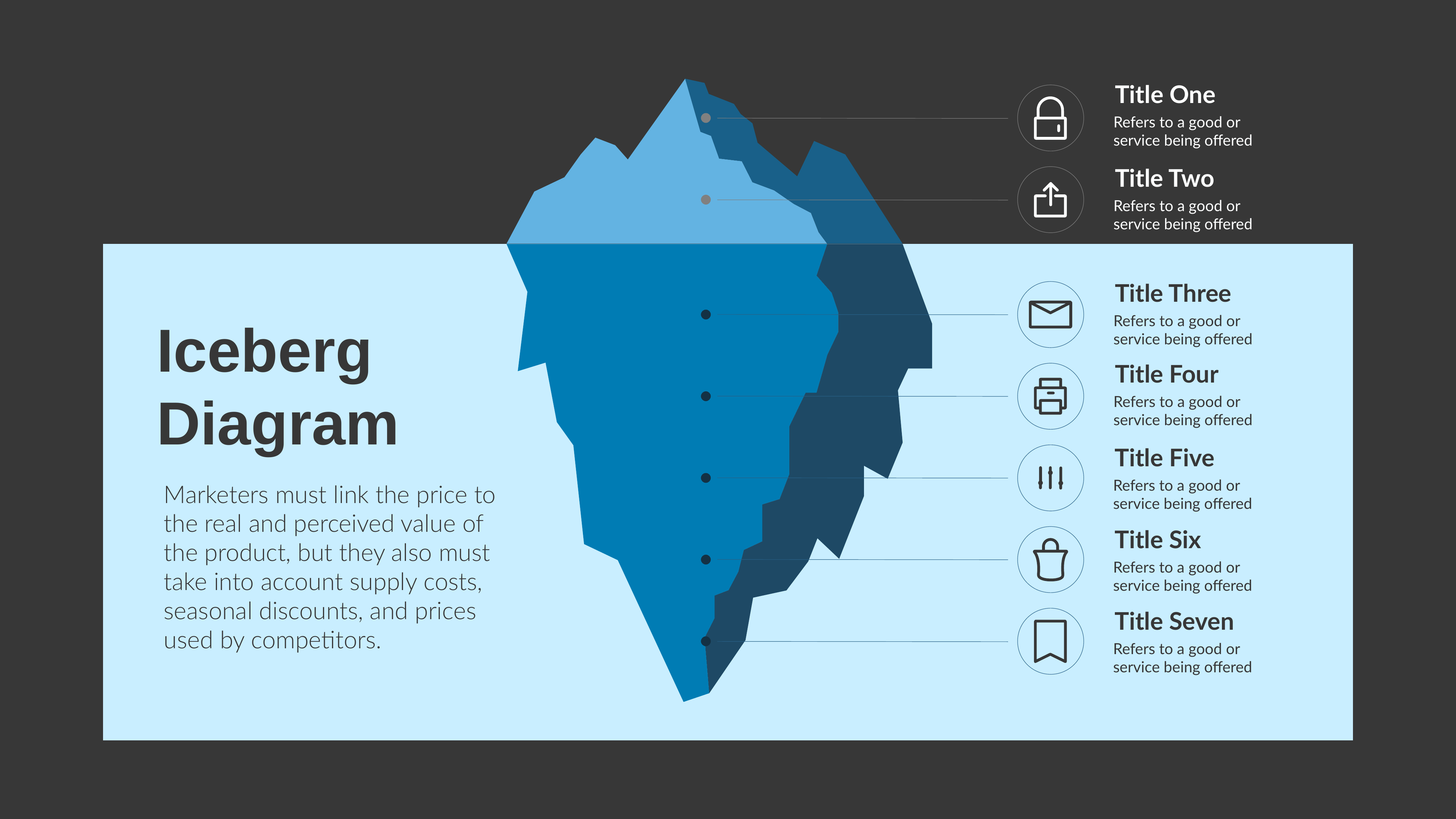

Title One

Refers to a good or
service being offered

Title Two

Refers to a good or
service being offered

Title Three

Iceberg
Diagram
Refers to a good or
service being offered

Title Four

Refers to a good or
service being offered

Title Five

Refers to a good or
service being offered
Marketers must link the price to the real and perceived value of the product, but they also must take into account supply costs, seasonal discounts, and prices used by competitors.

Title Six

Refers to a good or
service being offered

Title Seven

Refers to a good or
service being offered